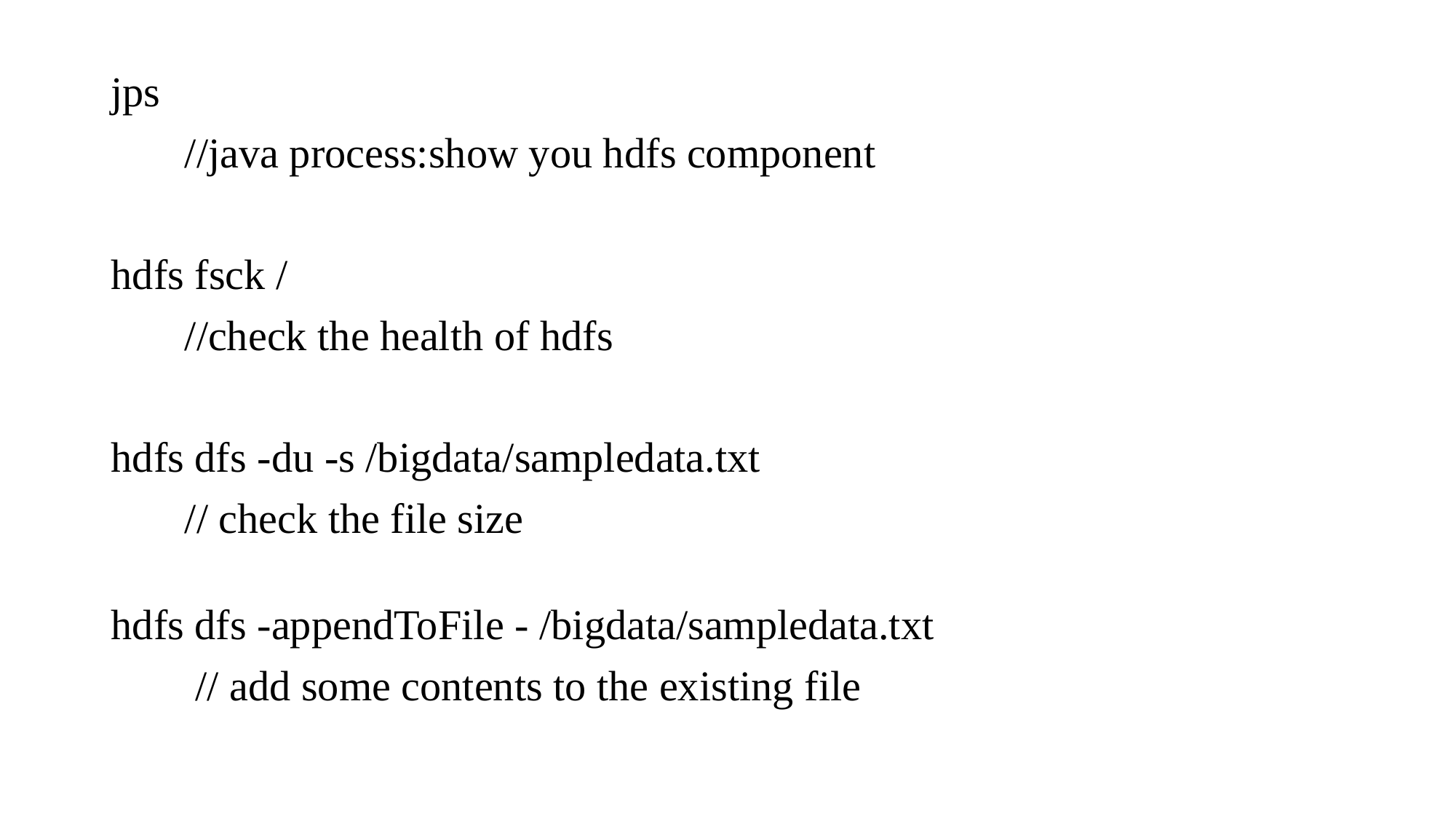

jps
       //java process:show you hdfs component

hdfs fsck /
       //check the health of hdfs

hdfs dfs -du -s /bigdata/sampledata.txt
       // check the file size
hdfs dfs -appendToFile - /bigdata/sampledata.txt
        // add some contents to the existing file